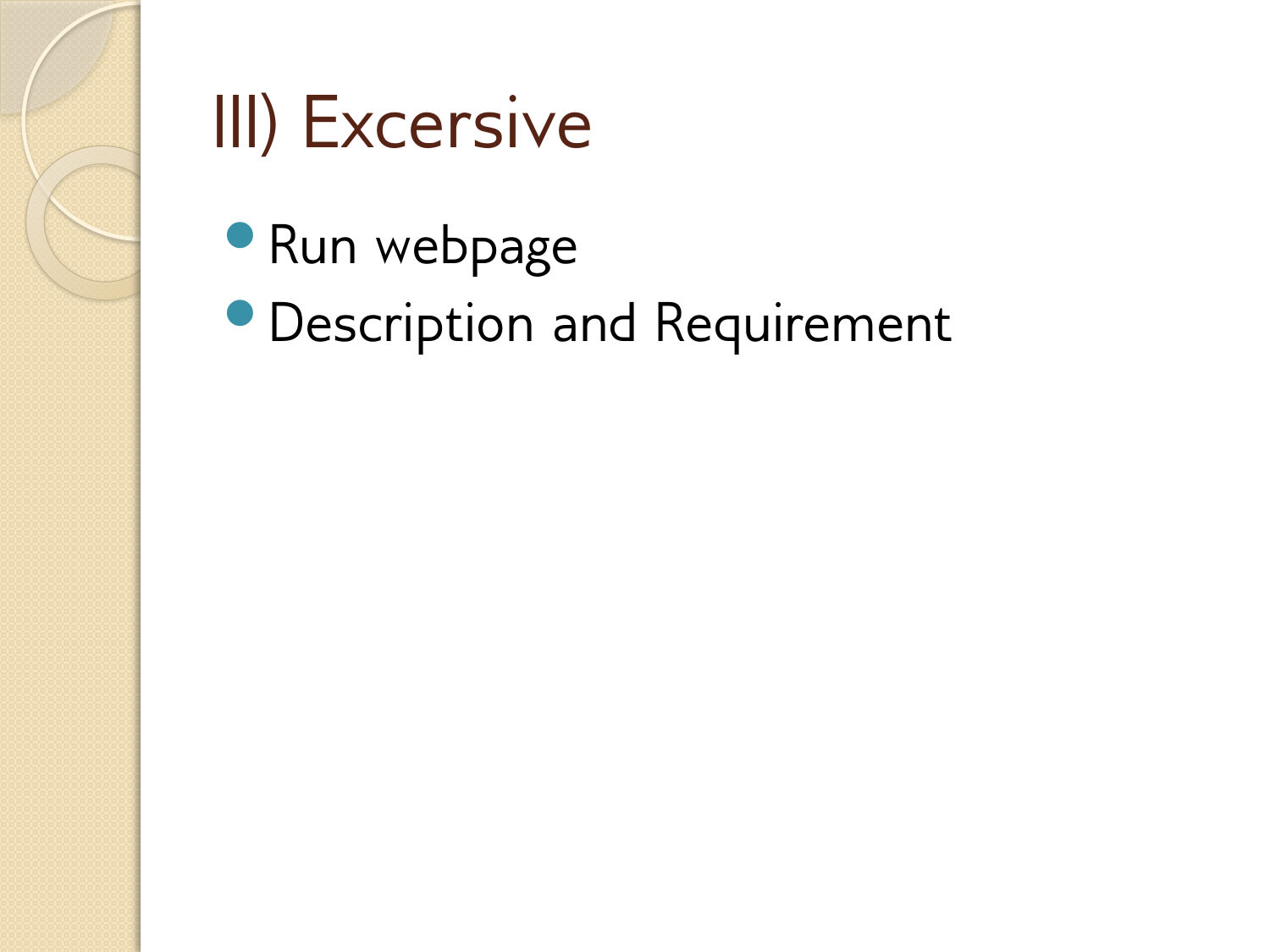

# III) Excersive
Run webpage
Description and Requirement